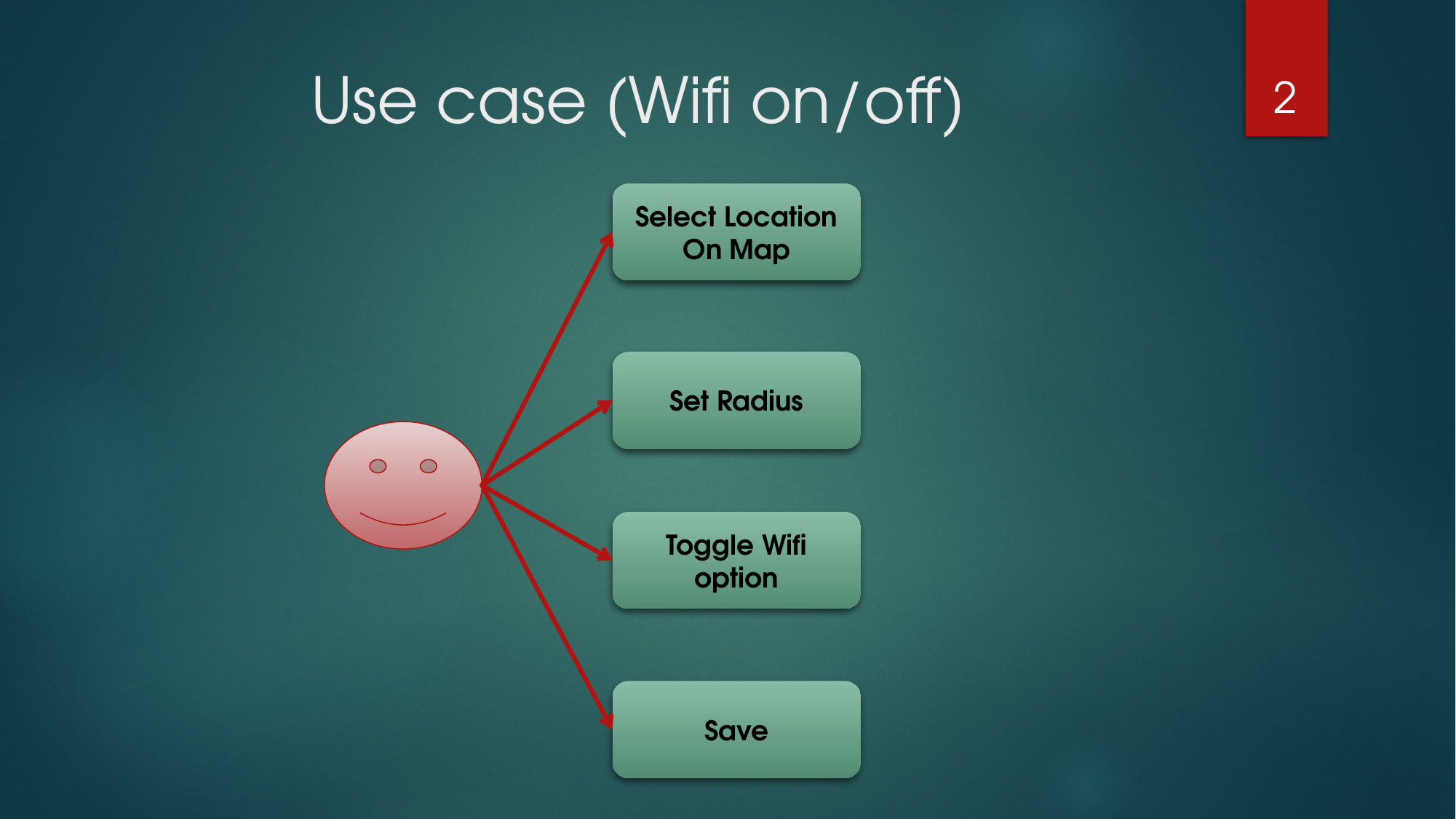

2
# Use case (Wifi on/off)
Select Location On Map
Set Radius

Toggle Wifi option
Save